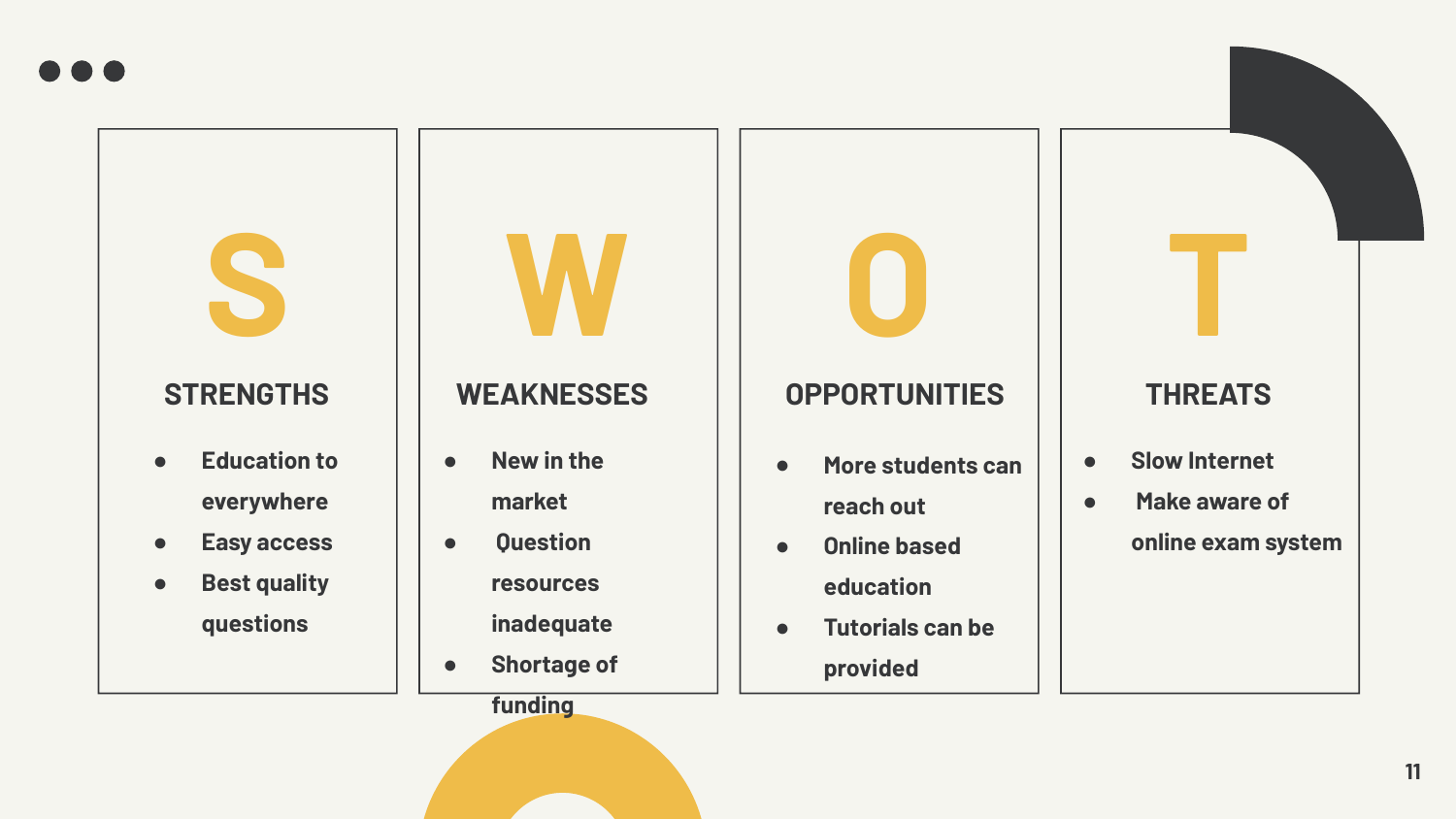

S
W
O
T
STRENGTHS
Education to everywhere
Easy access
Best quality questions
WEAKNESSES
New in the market
 Question resources inadequate
Shortage of funding
OPPORTUNITIES
More students can reach out
Online based education
Tutorials can be provided
THREATS
Slow Internet
 Make aware of online exam system

11